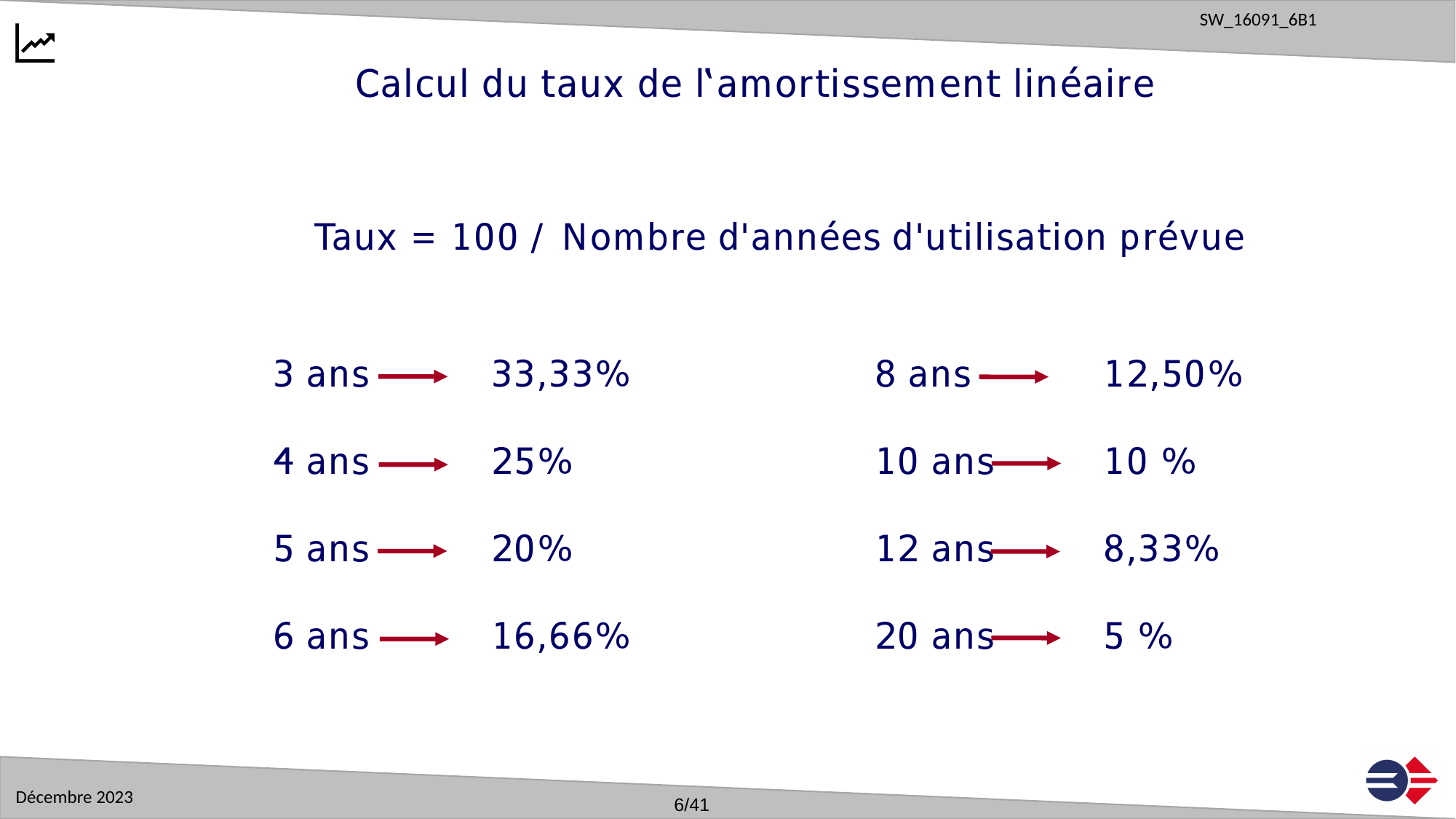

Calcul du taux de l‘amortissement linéaire
Taux = 100 / Nombre d'années d'utilisation prévue
8 ans		 12,50%

10 ans	 10 %

12 ans	 8,33%

20 ans	 5 %
3 ans		33,33%

4 ans		25%

5 ans		20%

6 ans		16,66%